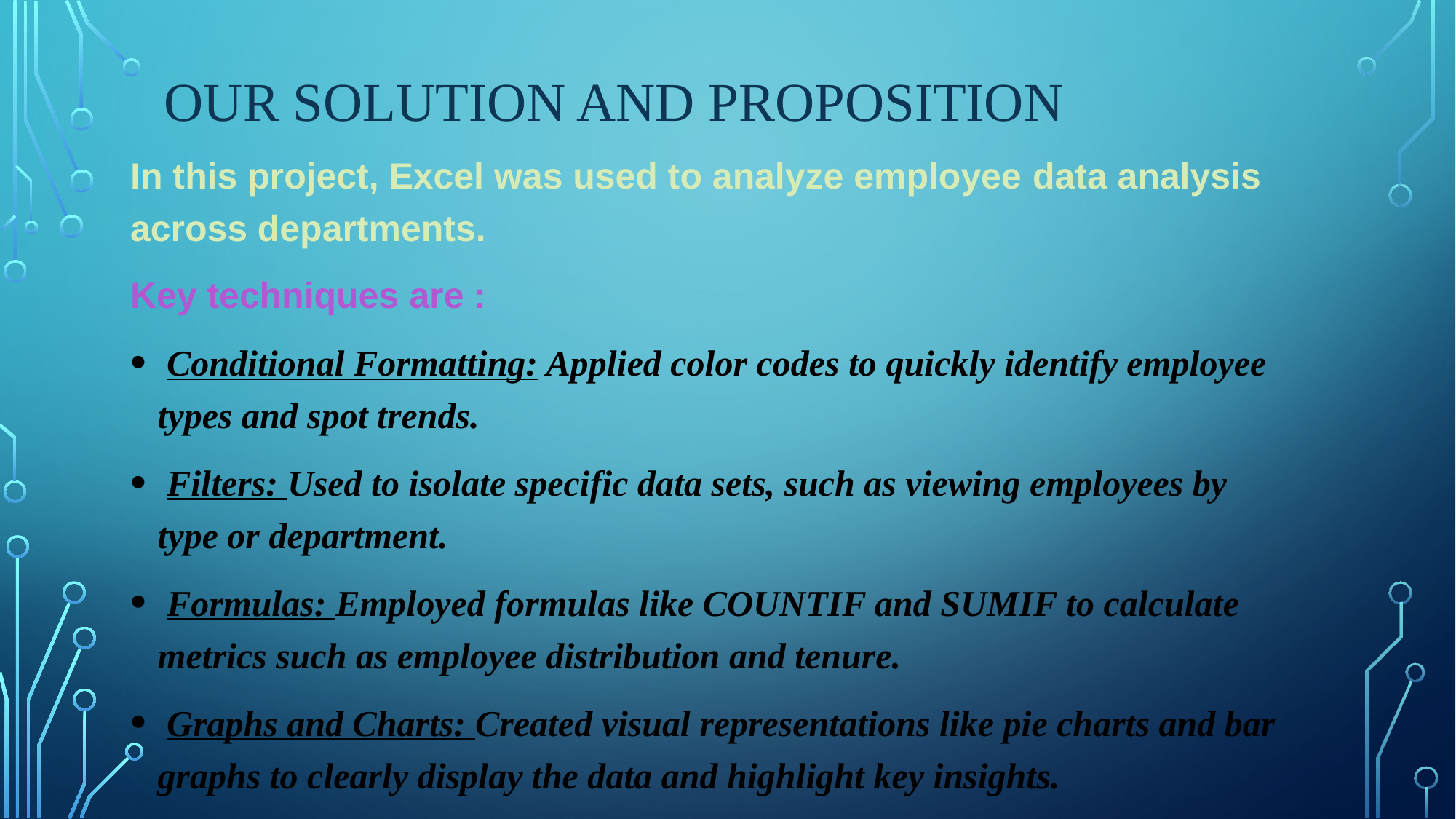

# Our solution and proposition
In this project, Excel was used to analyze employee data analysis across departments.
Key techniques are :
 Conditional Formatting: Applied color codes to quickly identify employee types and spot trends.
 Filters: Used to isolate specific data sets, such as viewing employees by type or department.
 Formulas: Employed formulas like COUNTIF and SUMIF to calculate metrics such as employee distribution and tenure.
 Graphs and Charts: Created visual representations like pie charts and bar graphs to clearly display the data and highlight key insights.